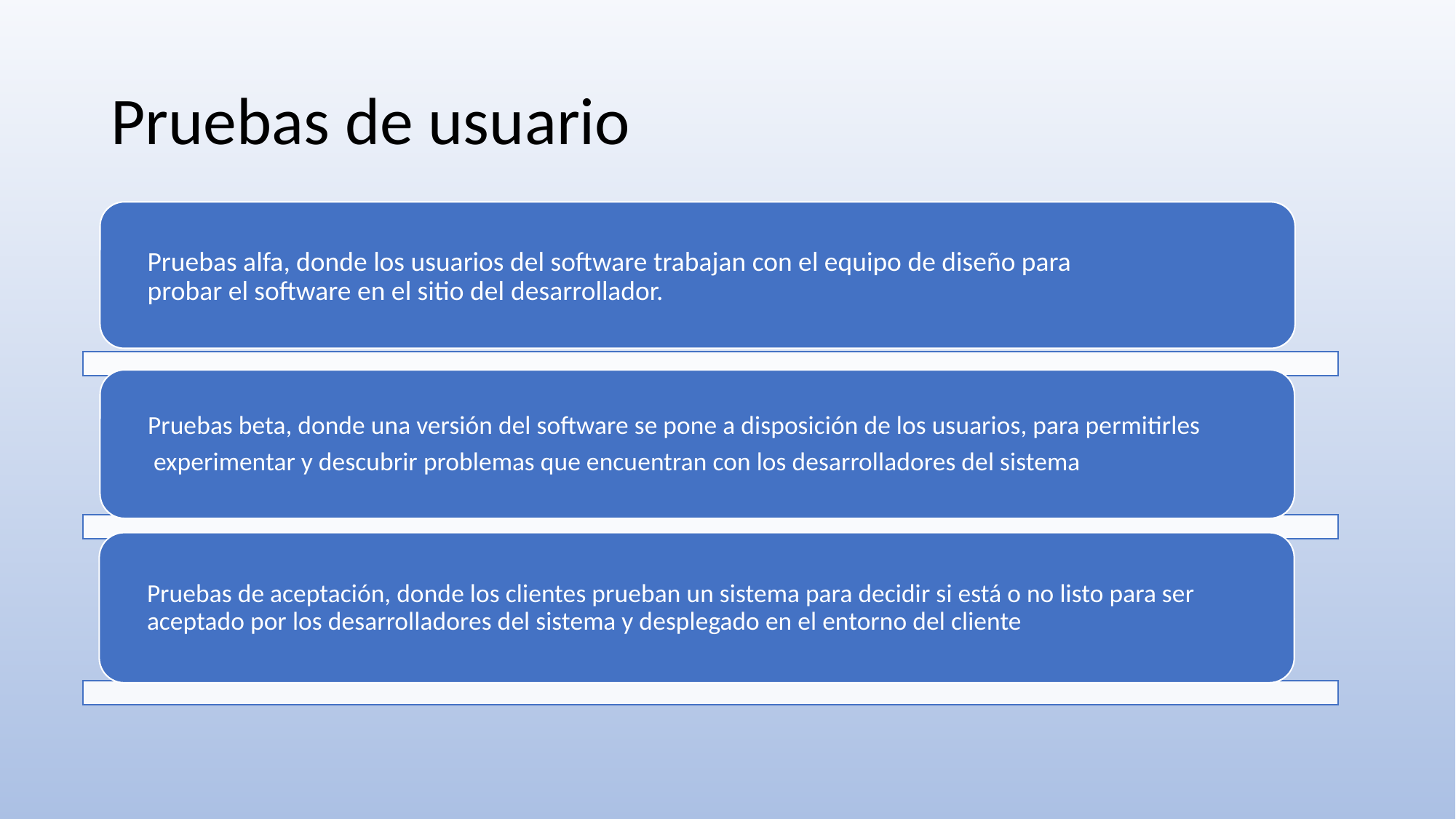

# Pruebas de usuario
Pruebas alfa, donde los usuarios del software trabajan con el equipo de diseño para
probar el software en el sitio del desarrollador.
Pruebas beta, donde una versión del software se pone a disposición de los usuarios, para permitirles
 experimentar y descubrir problemas que encuentran con los desarrolladores del sistema
Pruebas de aceptación, donde los clientes prueban un sistema para decidir si está o no listo para ser aceptado por los desarrolladores del sistema y desplegado en el entorno del cliente